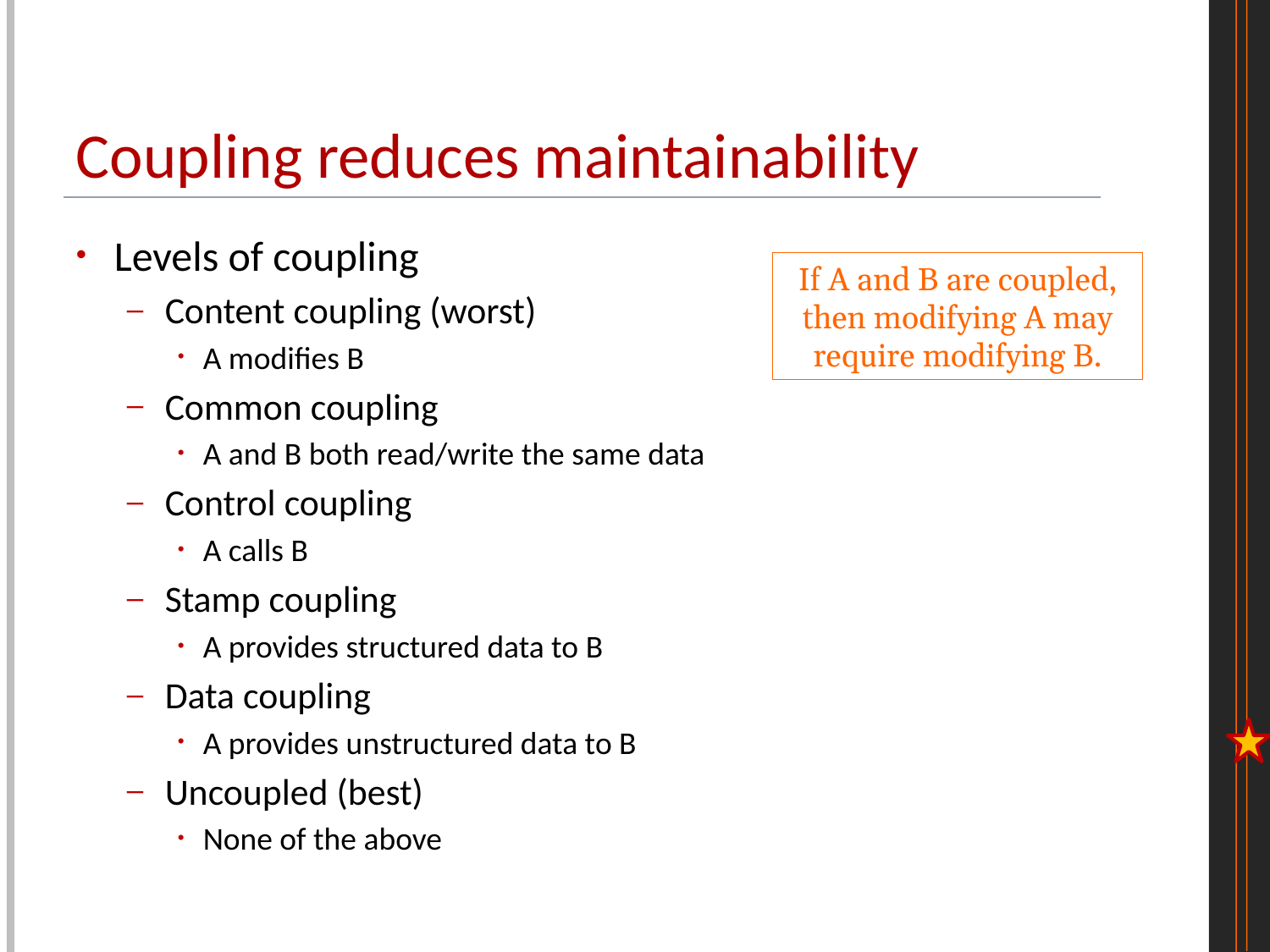

# Coupling reduces maintainability
Levels of coupling
Content coupling (worst)
A modifies B
Common coupling
A and B both read/write the same data
Control coupling
A calls B
Stamp coupling
A provides structured data to B
Data coupling
A provides unstructured data to B
Uncoupled (best)
None of the above
If A and B are coupled, then modifying A may require modifying B.